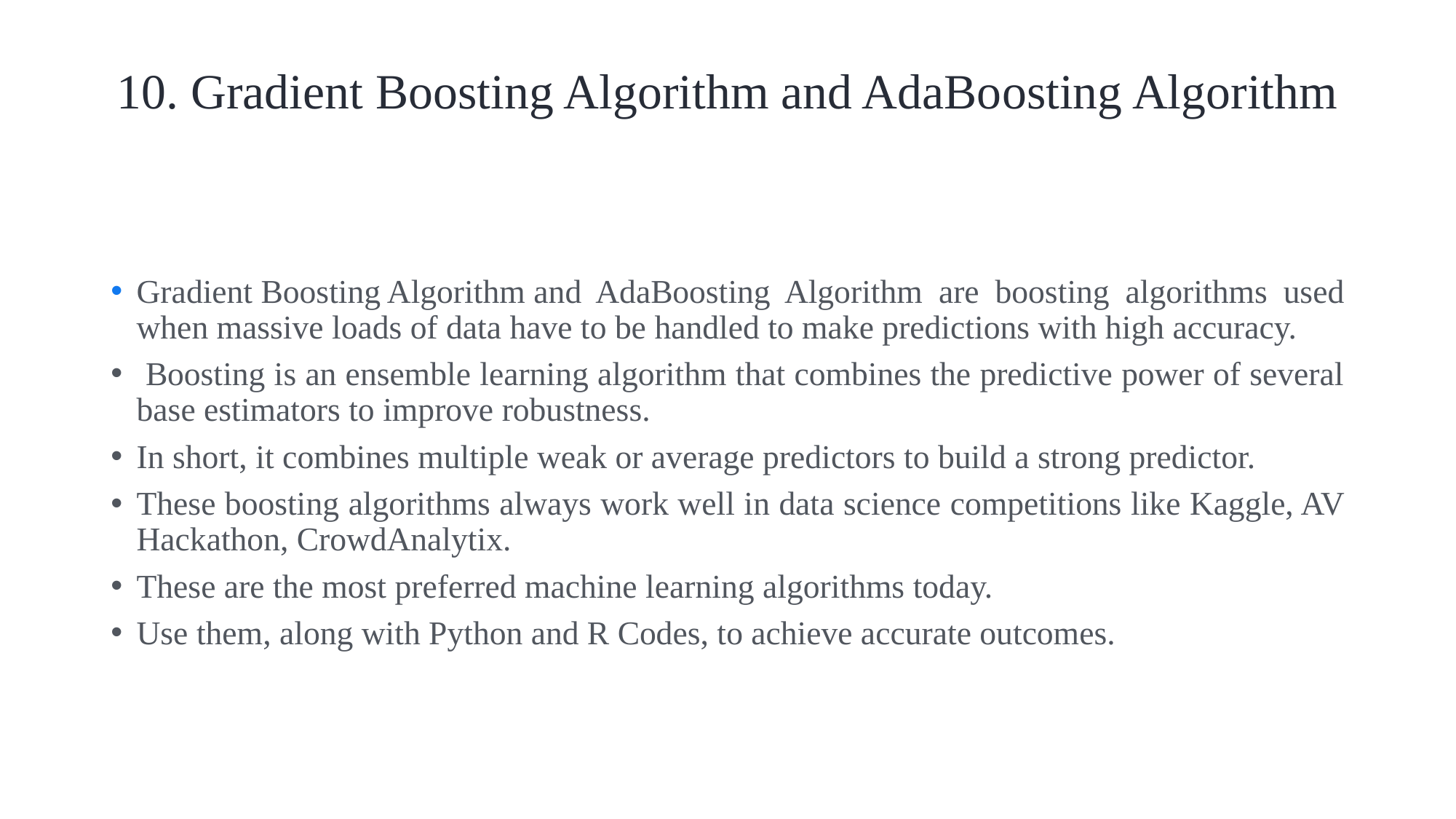

# 10. Gradient Boosting Algorithm and AdaBoosting Algorithm

Gradient Boosting Algorithm and AdaBoosting Algorithm are boosting algorithms used when massive loads of data have to be handled to make predictions with high accuracy.
 Boosting is an ensemble learning algorithm that combines the predictive power of several base estimators to improve robustness.
In short, it combines multiple weak or average predictors to build a strong predictor.
These boosting algorithms always work well in data science competitions like Kaggle, AV Hackathon, CrowdAnalytix.
These are the most preferred machine learning algorithms today.
Use them, along with Python and R Codes, to achieve accurate outcomes.